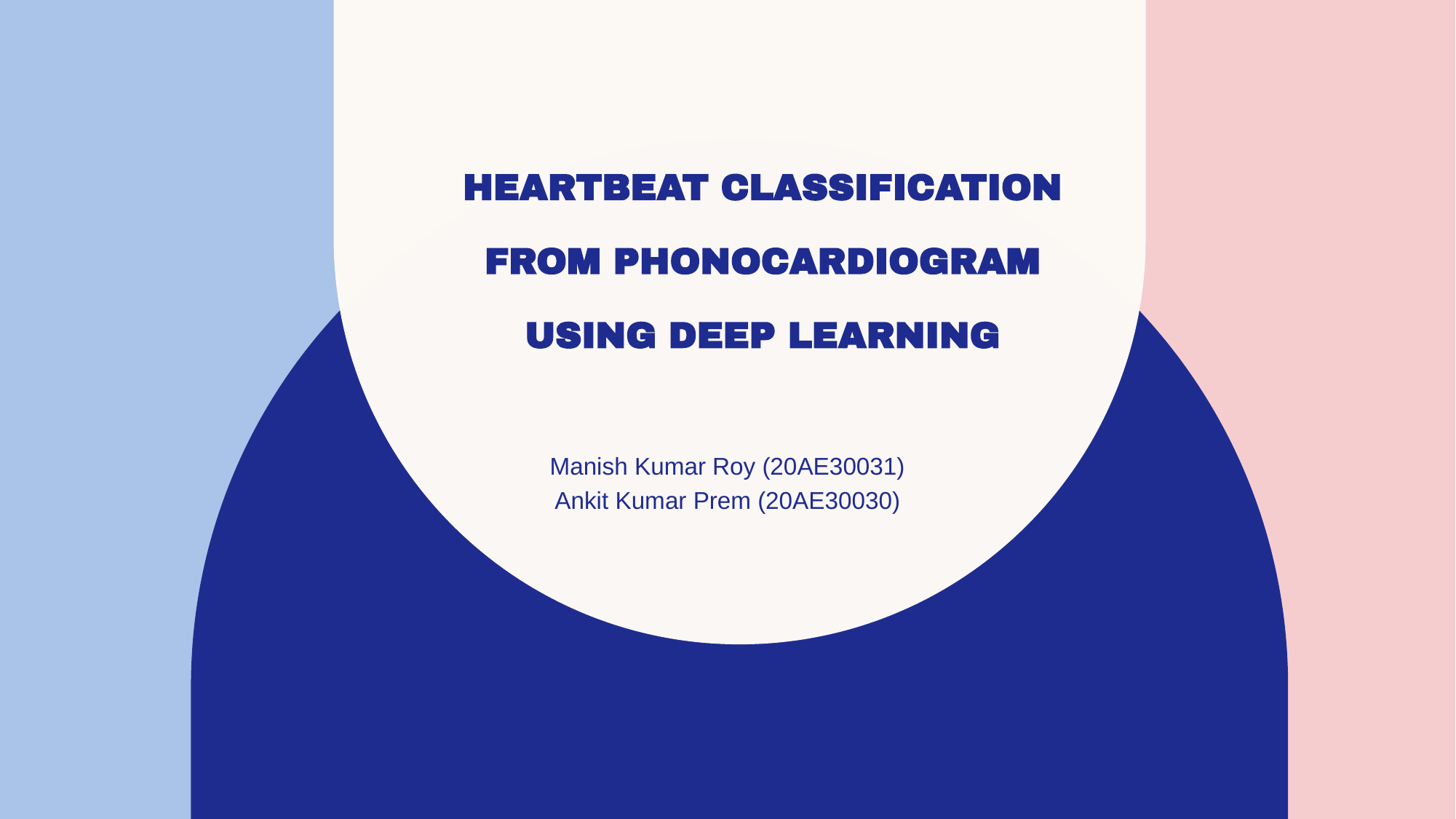

# Heartbeat classification from Phonocardiogram using deep learning

Manish Kumar Roy (20AE30031)
Ankit Kumar Prem (20AE30030)